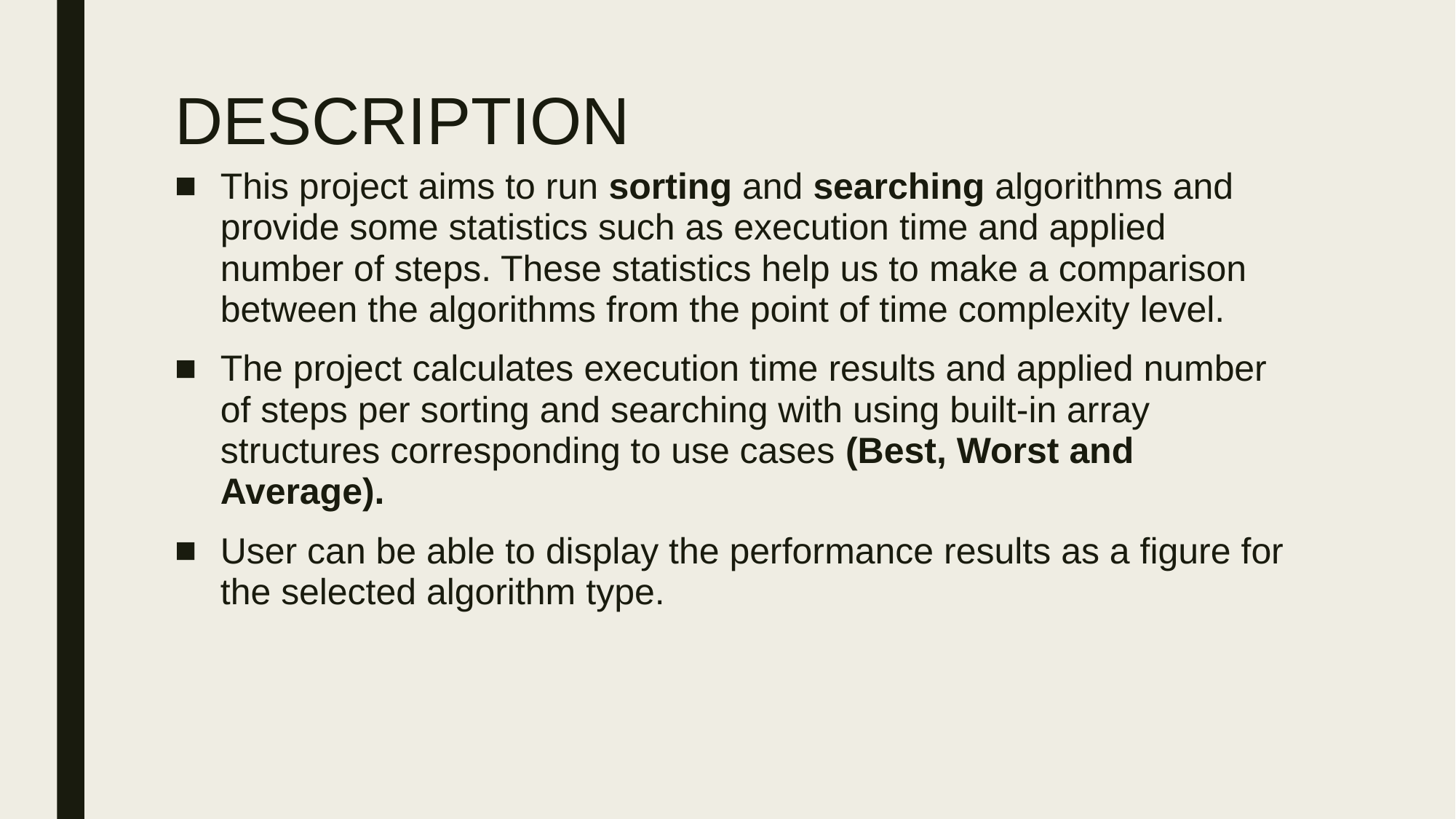

# DESCRIPTION
This project aims to run sorting and searching algorithms and provide some statistics such as execution time and applied number of steps. These statistics help us to make a comparison between the algorithms from the point of time complexity level.
The project calculates execution time results and applied number of steps per sorting and searching with using built-in array structures corresponding to use cases (Best, Worst and Average).
User can be able to display the performance results as a figure for the selected algorithm type.